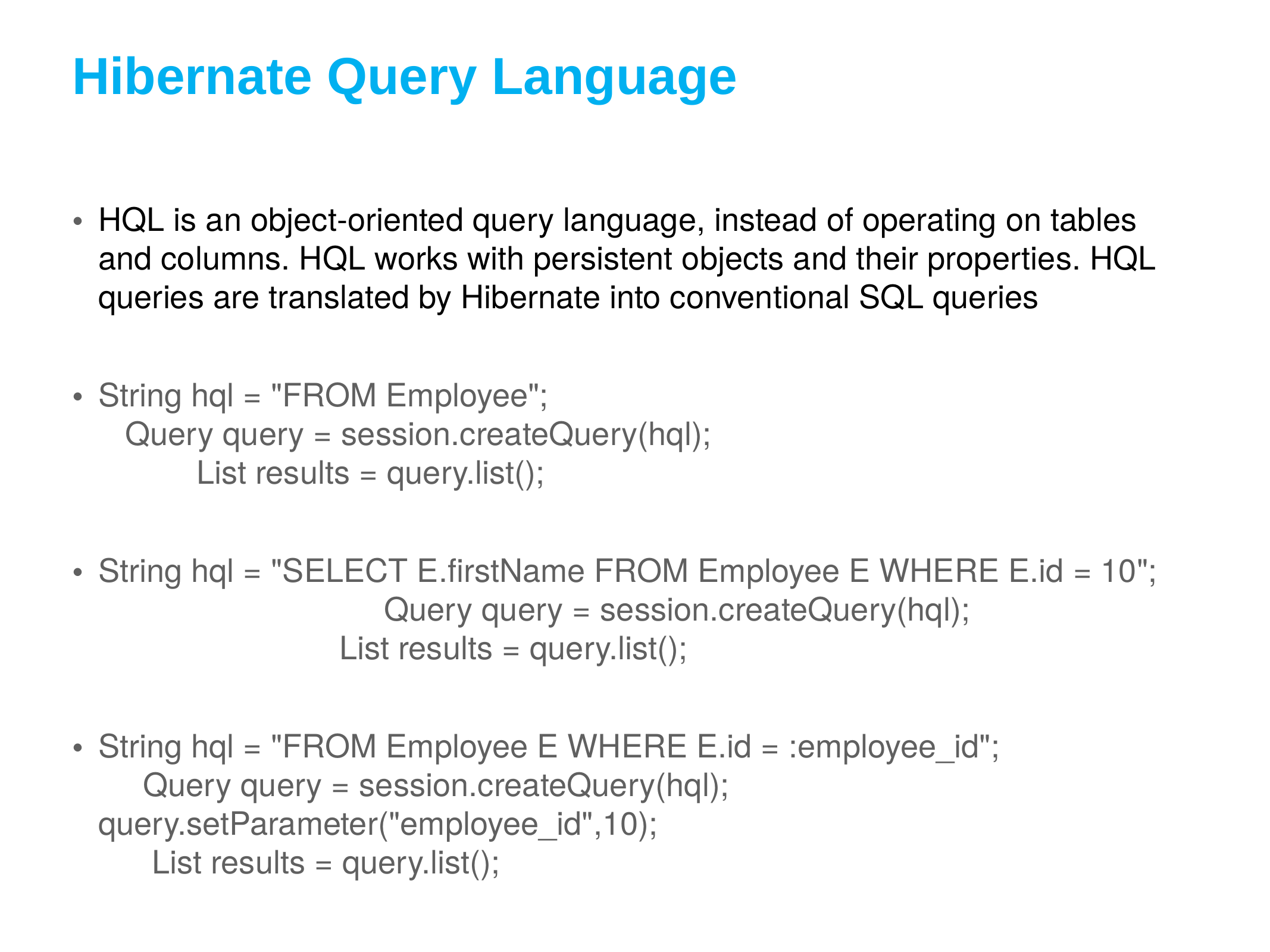

# Hibernate Query Language
HQL is an object-oriented query language, instead of operating on tables and columns. HQL works with persistent objects and their properties. HQL queries are translated by Hibernate into conventional SQL queries
String hql = "FROM Employee";                                                                            Query query = session.createQuery(hql);                                                                  List results = query.list();
String hql = "SELECT E.firstName FROM Employee E WHERE E.id = 10";                                     Query query = session.createQuery(hql);                                                     List results = query.list();
String hql = "FROM Employee E WHERE E.id = :employee_id";                           Query query = session.createQuery(hql); query.setParameter("employee_id",10);                                                                   List results = query.list();